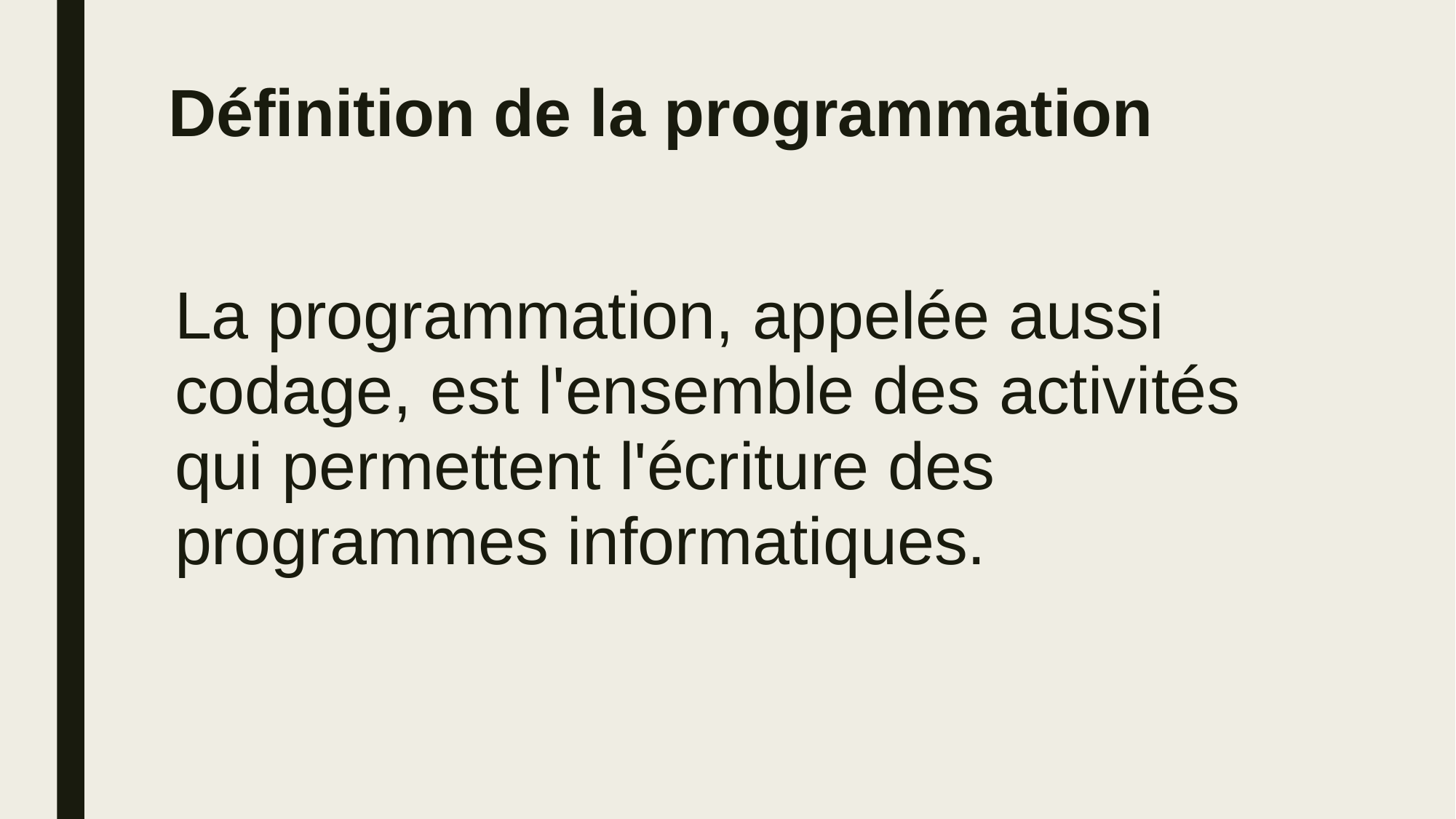

# Définition de la programmation
La programmation, appelée aussi codage, est l'ensemble des activités qui permettent l'écriture des programmes informatiques.